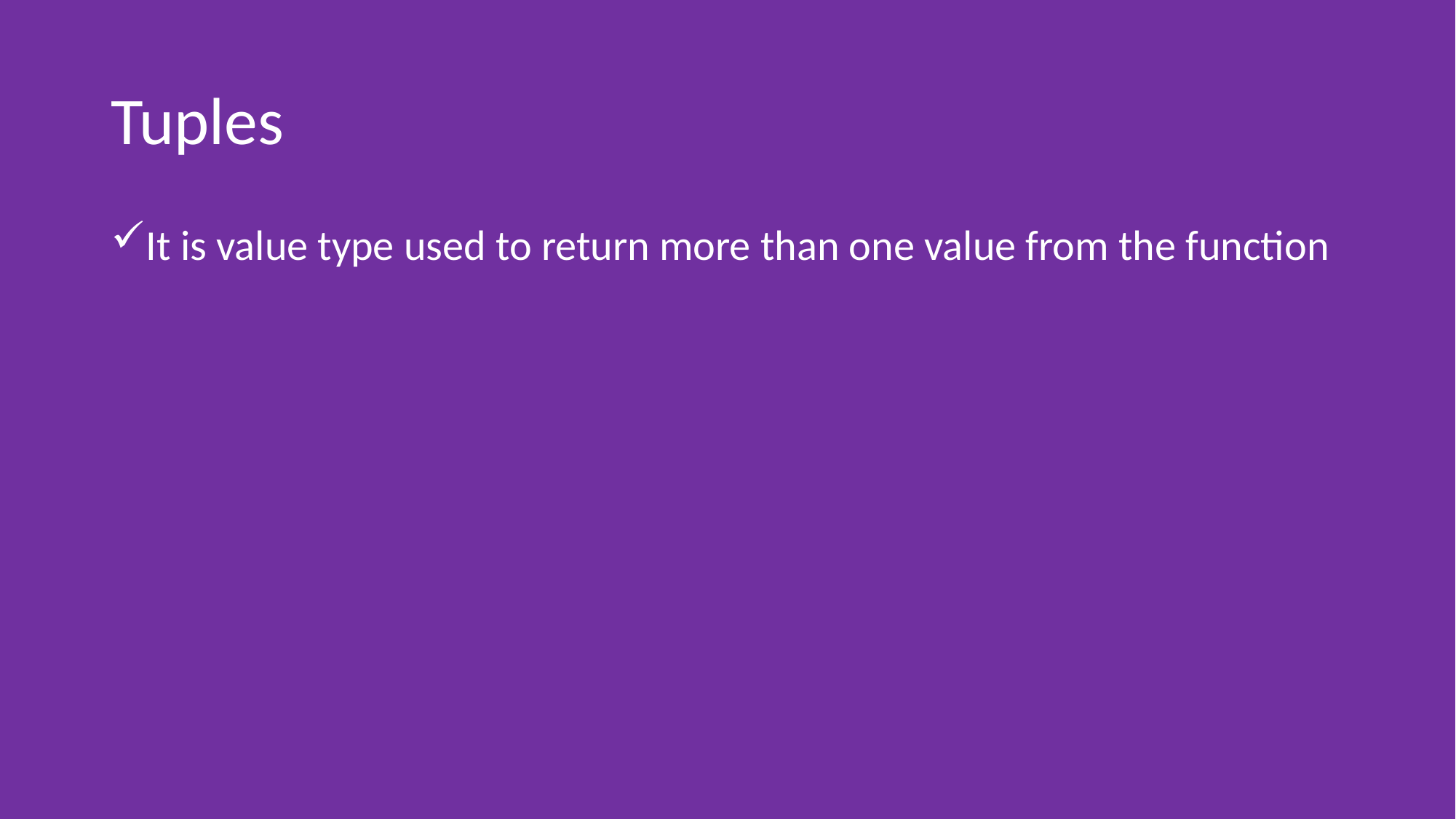

# Tuples
It is value type used to return more than one value from the function